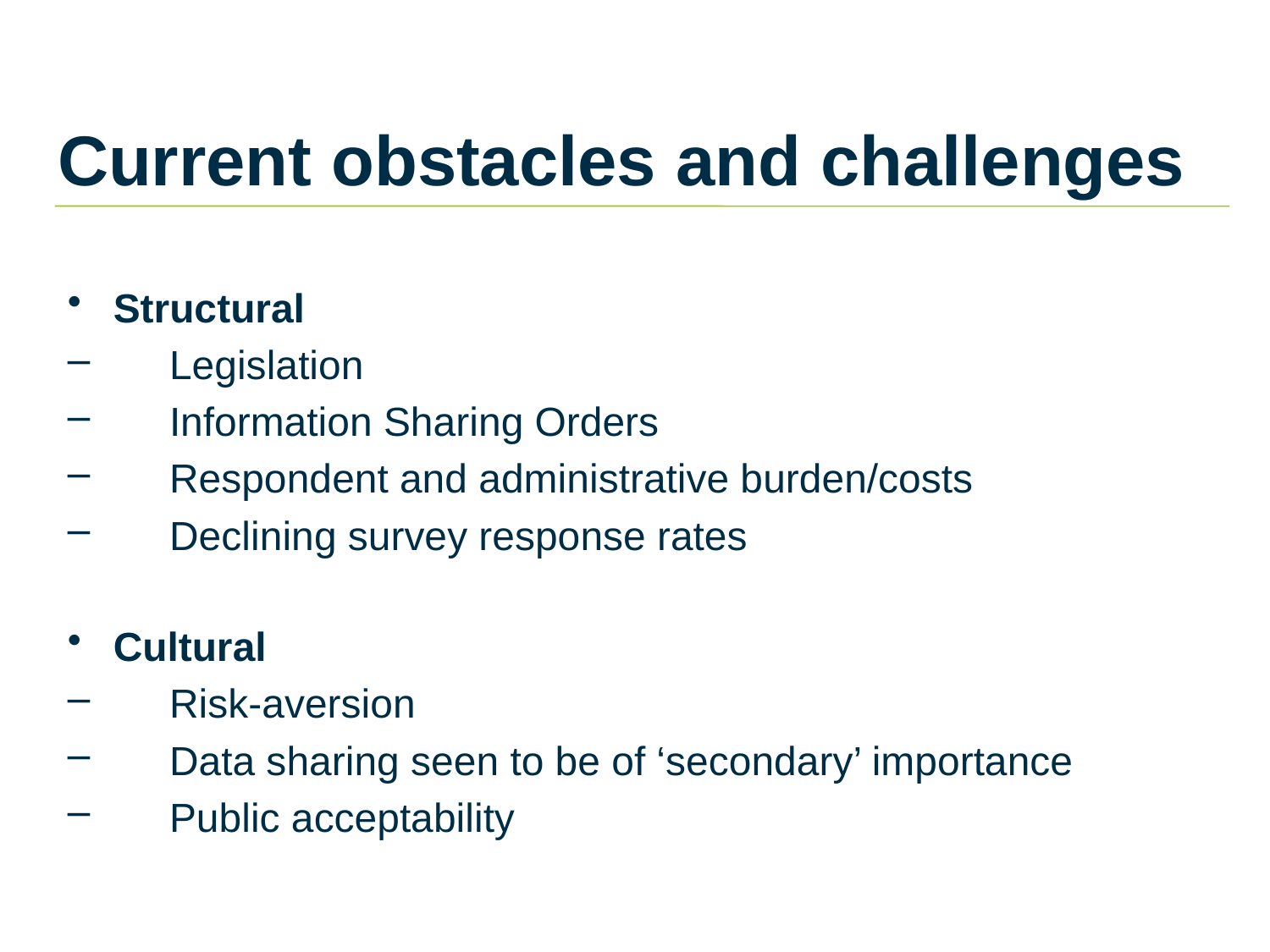

# Current obstacles and challenges
Structural
Legislation
Information Sharing Orders
Respondent and administrative burden/costs
Declining survey response rates

Cultural
Risk-aversion
Data sharing seen to be of ‘secondary’ importance
Public acceptability